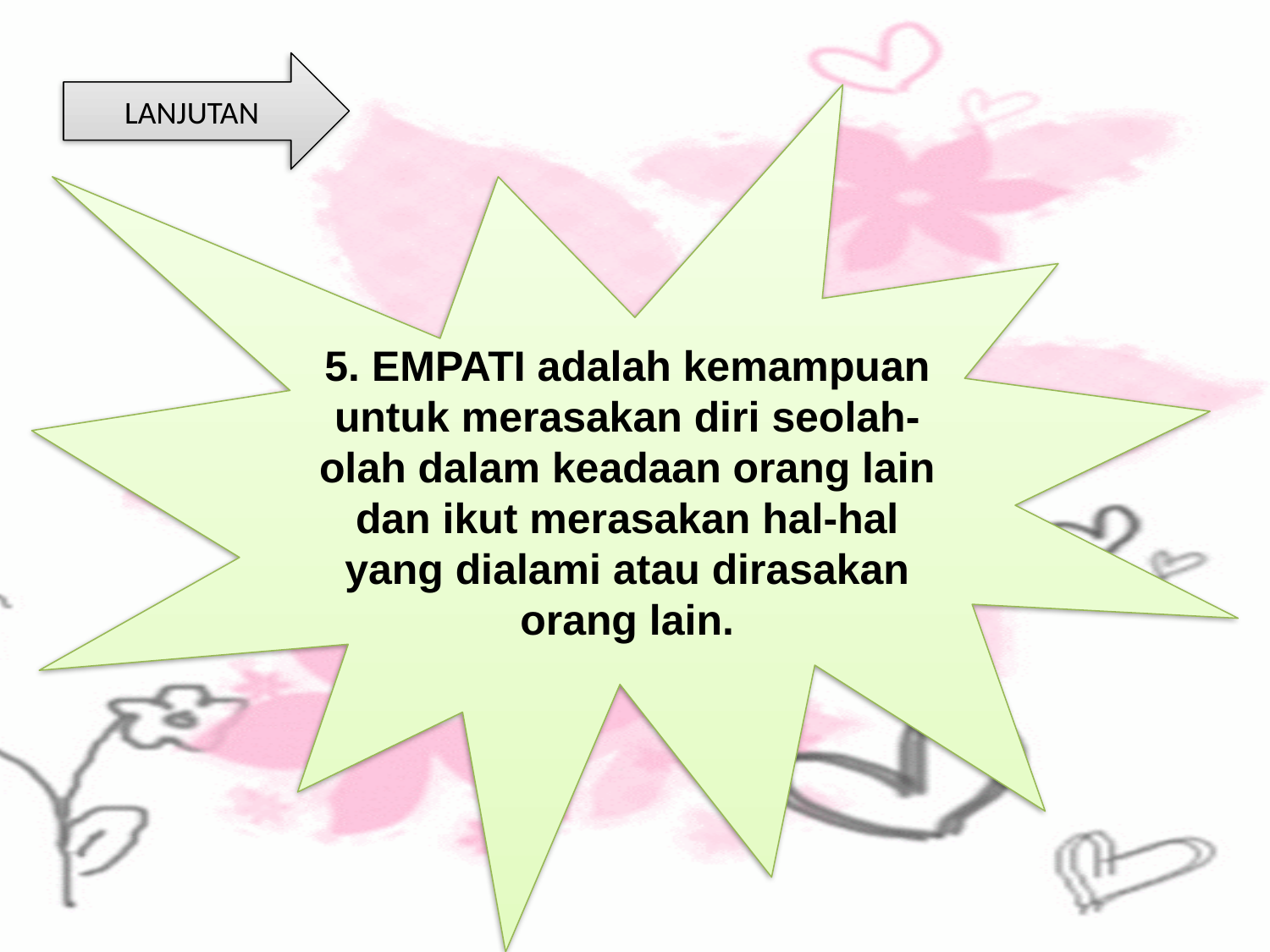

LANJUTAN
5. EMPATI adalah kemampuan untuk merasakan diri seolah-olah dalam keadaan orang lain dan ikut merasakan hal-hal yang dialami atau dirasakan orang lain.